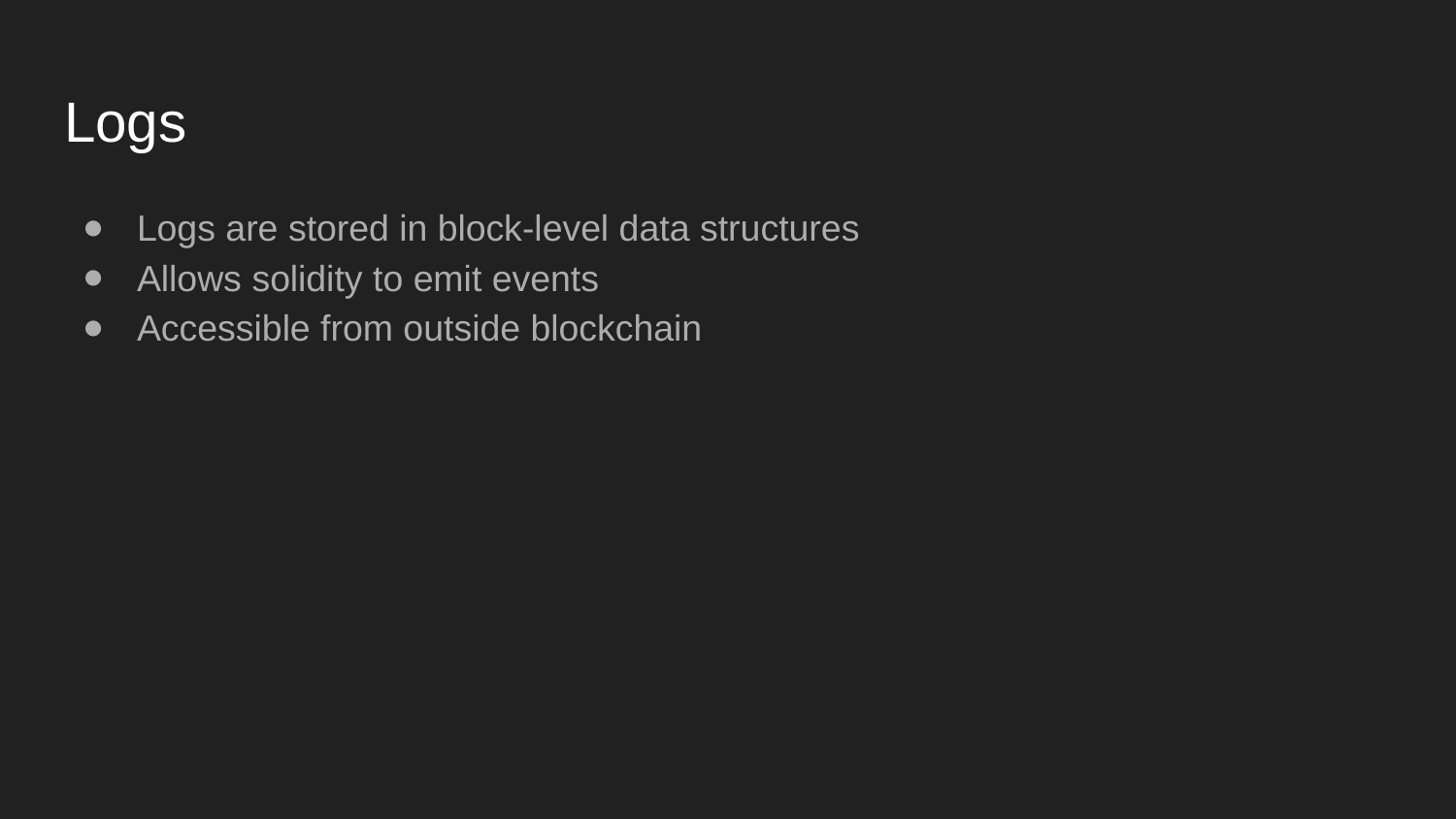

# Logs
Logs are stored in block-level data structures
Allows solidity to emit events
Accessible from outside blockchain